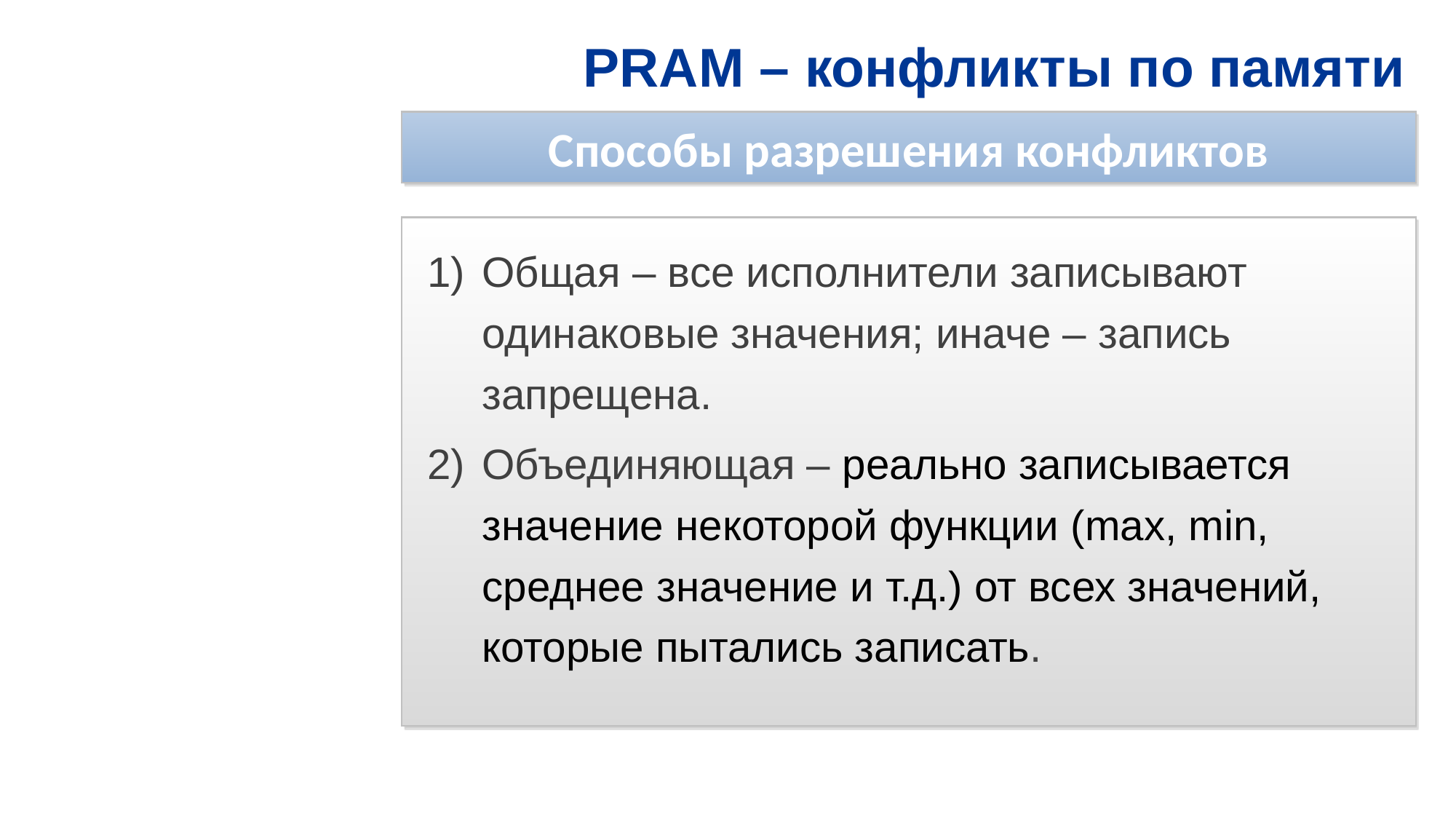

# PRAM – конфликты по памяти
Способы разрешения конфликтов
Общая – все исполнители записывают одинаковые значения; иначе – запись запрещена.
Объединяющая – реально записывается значение некоторой функции (max, min, среднее значение и т.д.) от всех значений, которые пытались записать.